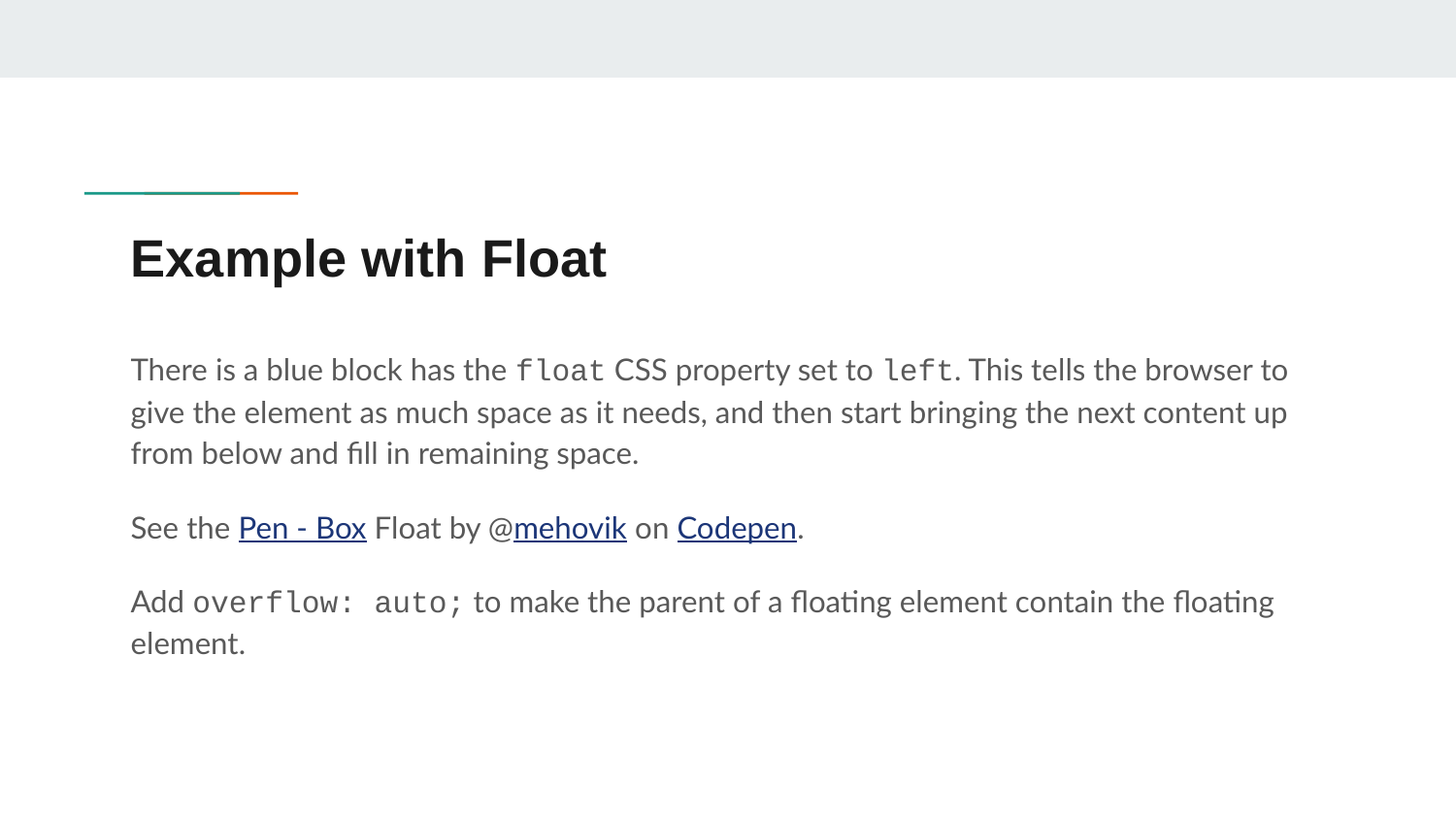

# Example with Float
There is a blue block has the float CSS property set to left. This tells the browser to give the element as much space as it needs, and then start bringing the next content up from below and fill in remaining space.
See the Pen - Box Float by @mehovik on Codepen.
Add overflow: auto; to make the parent of a floating element contain the floating element.